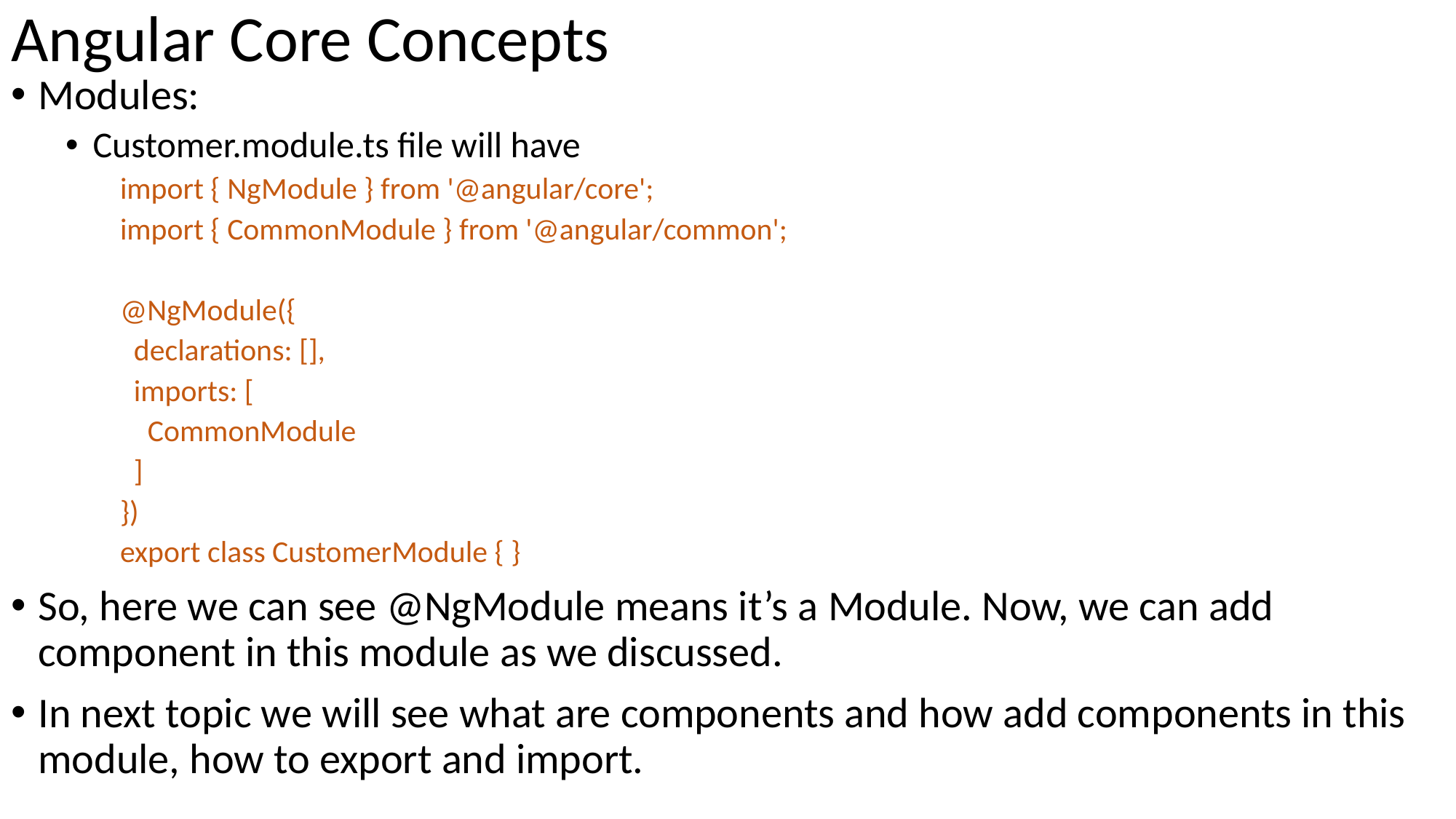

# Angular Core Concepts
Modules:
Customer.module.ts file will have
import { NgModule } from '@angular/core';
import { CommonModule } from '@angular/common';

@NgModule({
  declarations: [],
  imports: [
    CommonModule
  ]
})
export class CustomerModule { }
So, here we can see @NgModule means it’s a Module. Now, we can add component in this module as we discussed.
In next topic we will see what are components and how add components in this module, how to export and import.